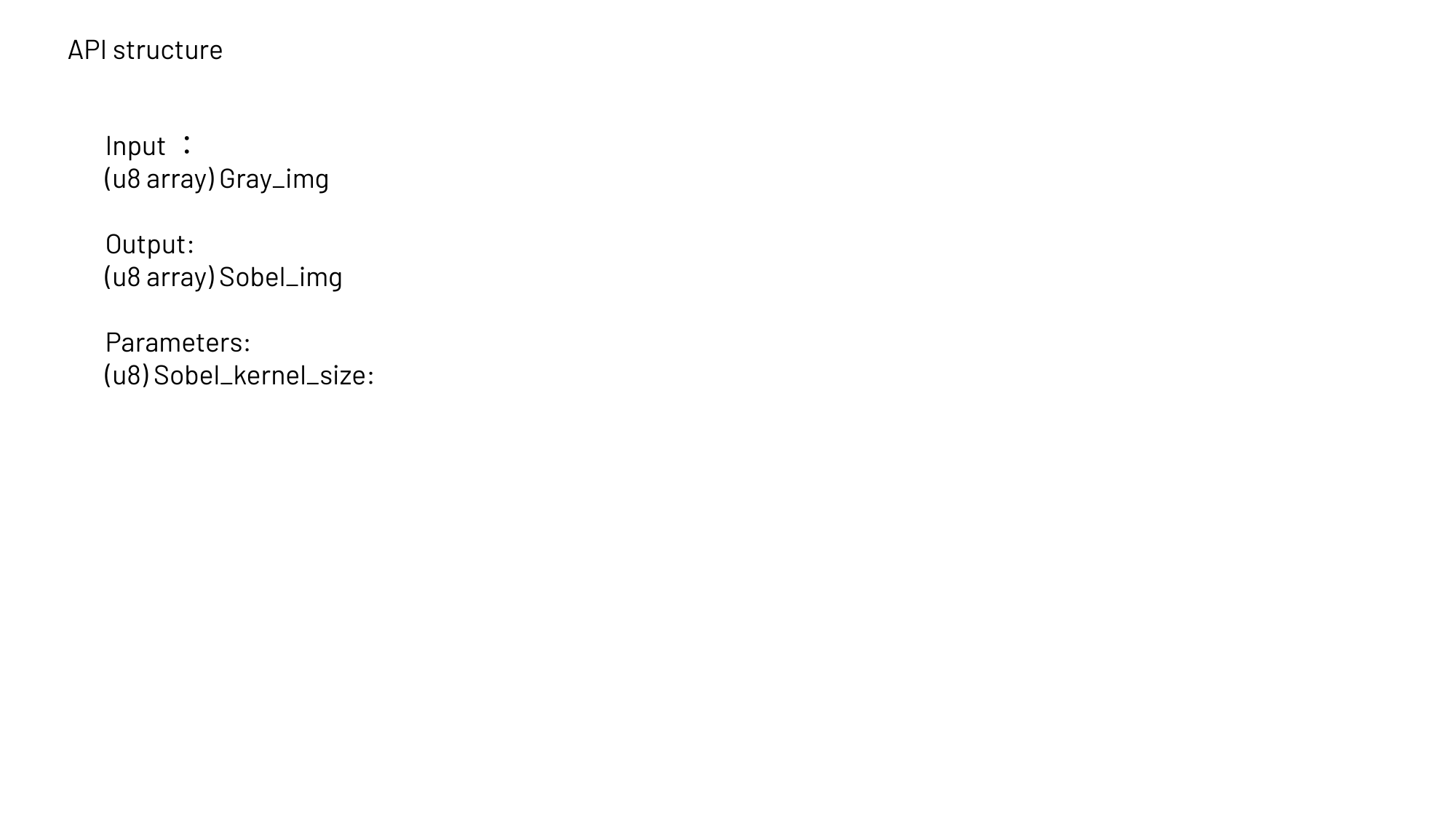

API structure
Input：
(u8 array) Gray_img

Output:
(u8 array) Sobel_img

Parameters:
(u8) Sobel_kernel_size: